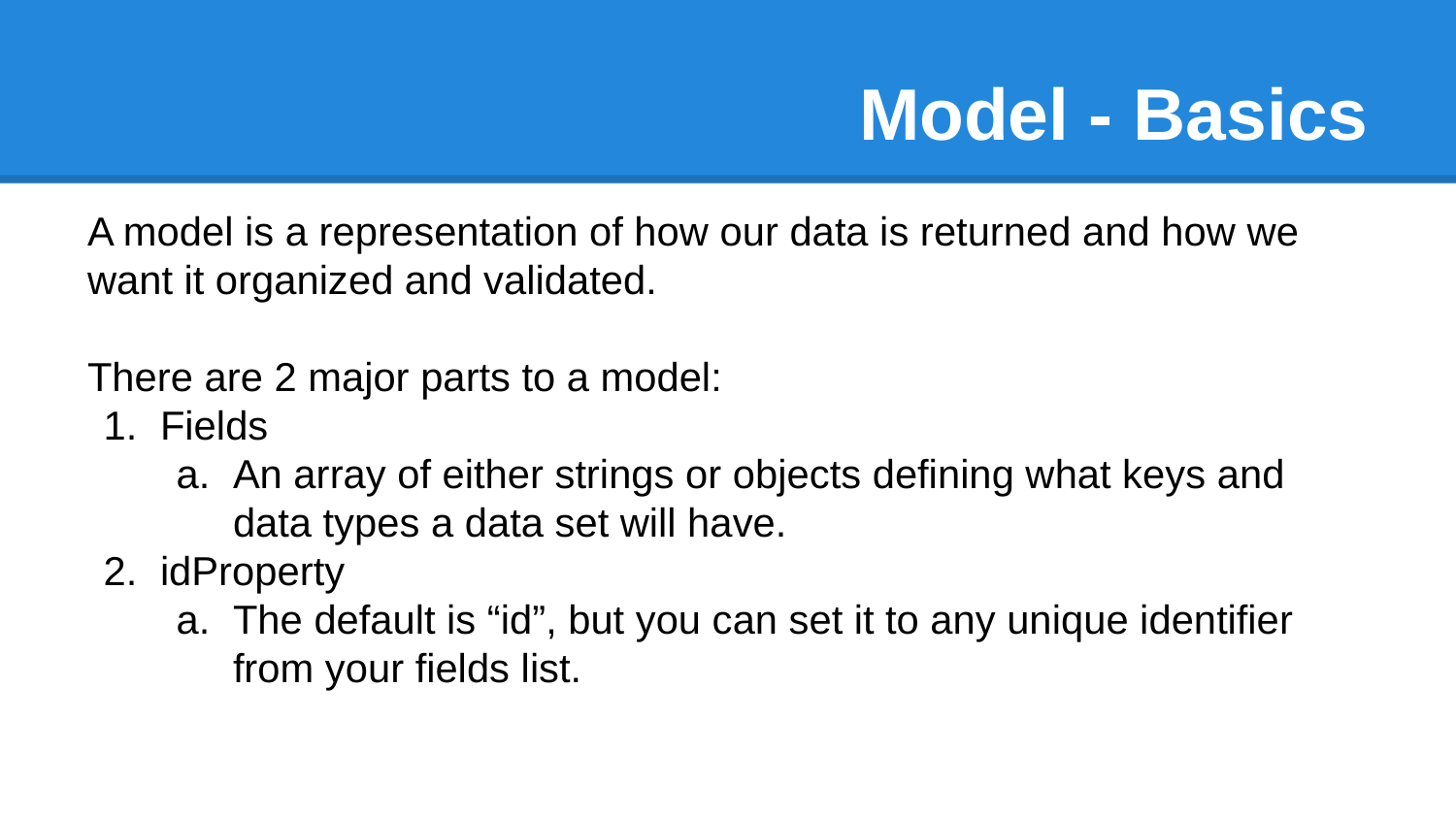

# Model - Basics
A model is a representation of how our data is returned and how we want it organized and validated.

There are 2 major parts to a model:
Fields
An array of either strings or objects defining what keys and data types a data set will have.
idProperty
The default is “id”, but you can set it to any unique identifier from your fields list.